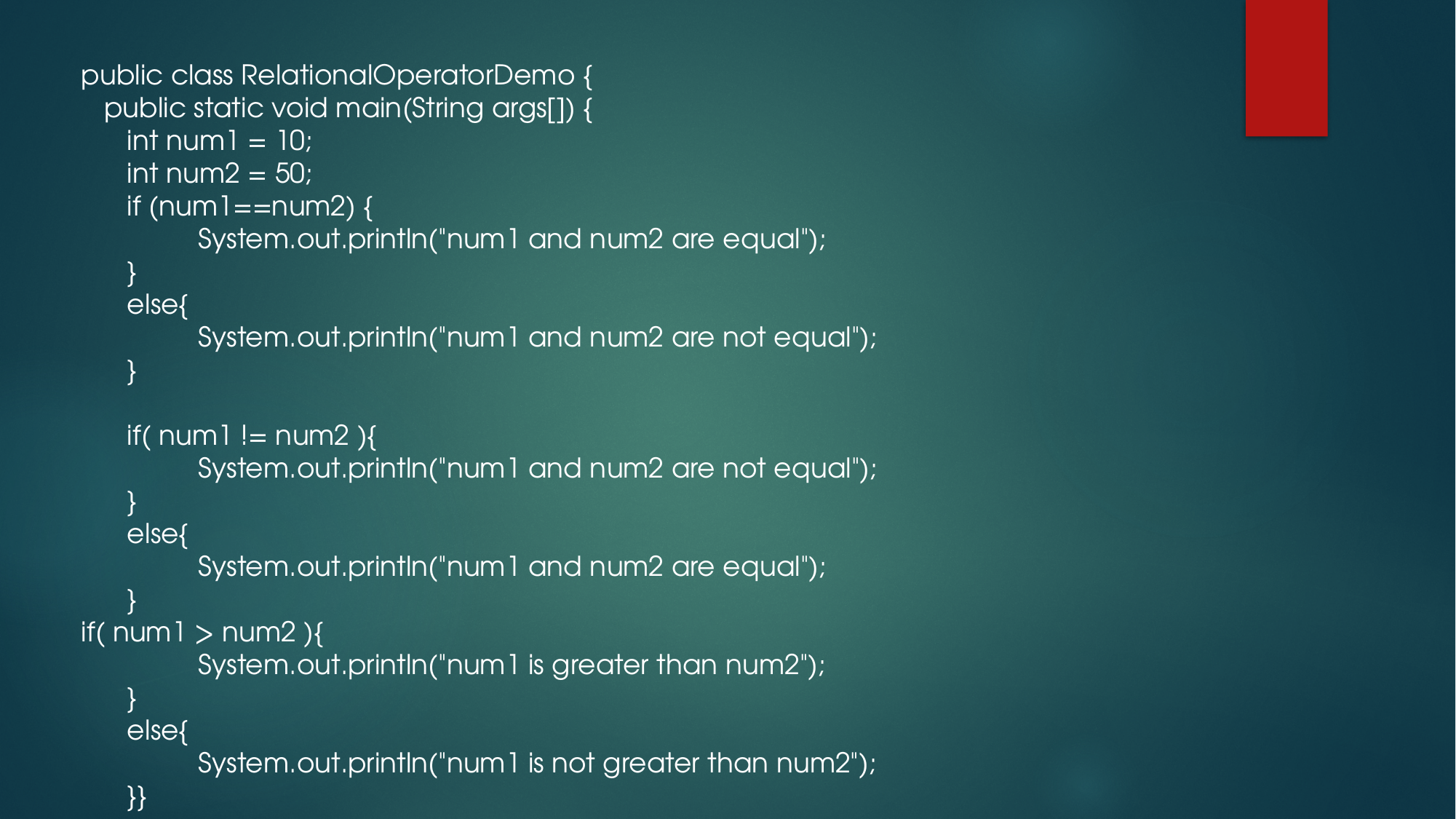

public class RelationalOperatorDemo {
   public static void main(String args[]) {
      int num1 = 10;
      int num2 = 50;
      if (num1==num2) {
	 System.out.println("num1 and num2 are equal");
      }
      else{
	 System.out.println("num1 and num2 are not equal");
      }

      if( num1 != num2 ){
	 System.out.println("num1 and num2 are not equal");
      }
      else{
	 System.out.println("num1 and num2 are equal");
      }
if( num1 > num2 ){
	 System.out.println("num1 is greater than num2");
      }
      else{
	 System.out.println("num1 is not greater than num2");
      }}